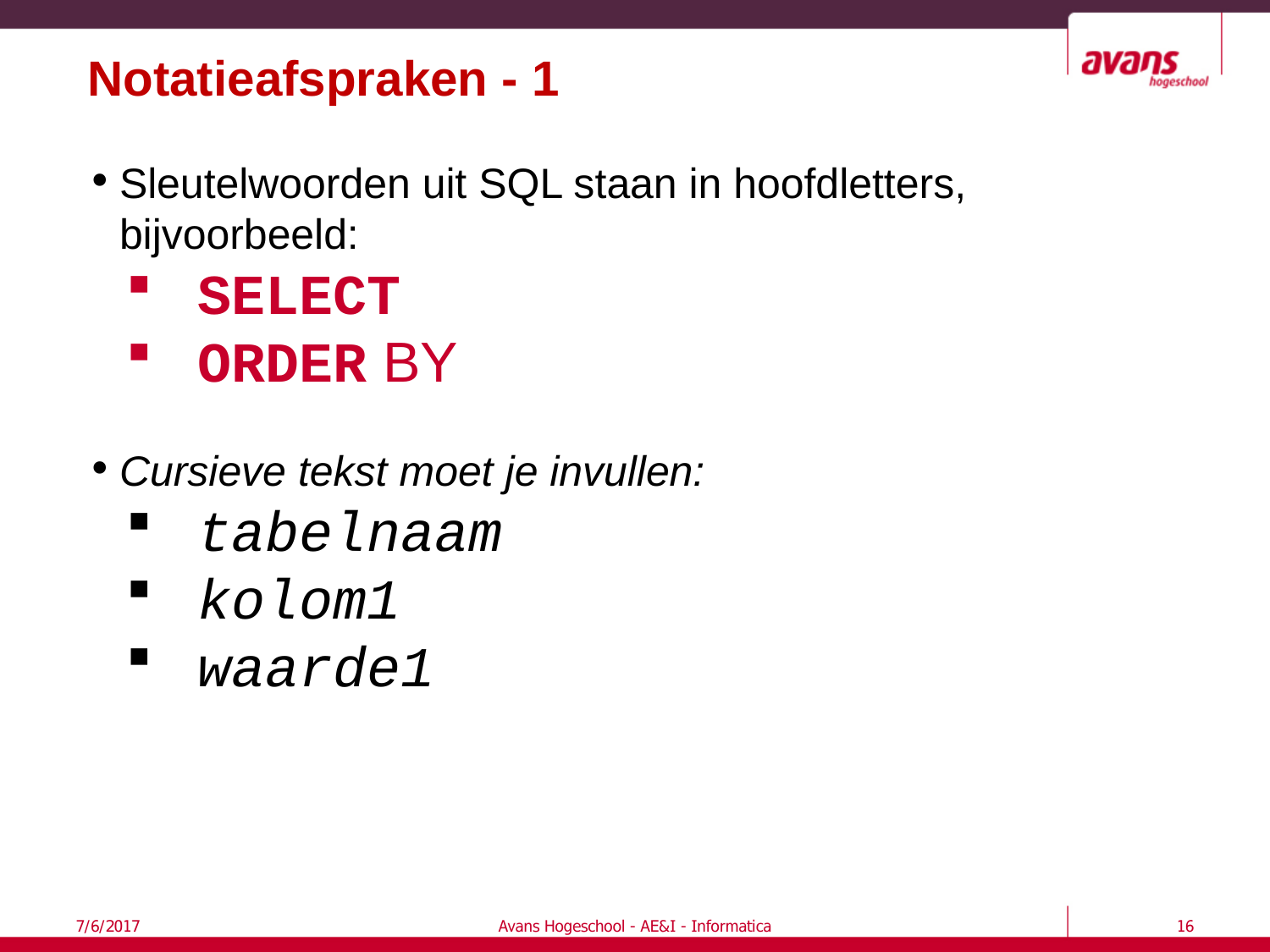

# Notatieafspraken - 1
Sleutelwoorden uit SQL staan in hoofdletters, bijvoorbeeld:
SELECT
ORDER BY

Cursieve tekst moet je invullen:
tabelnaam
kolom1
waarde1
7/6/2017
Avans Hogeschool - AE&I - Informatica
16